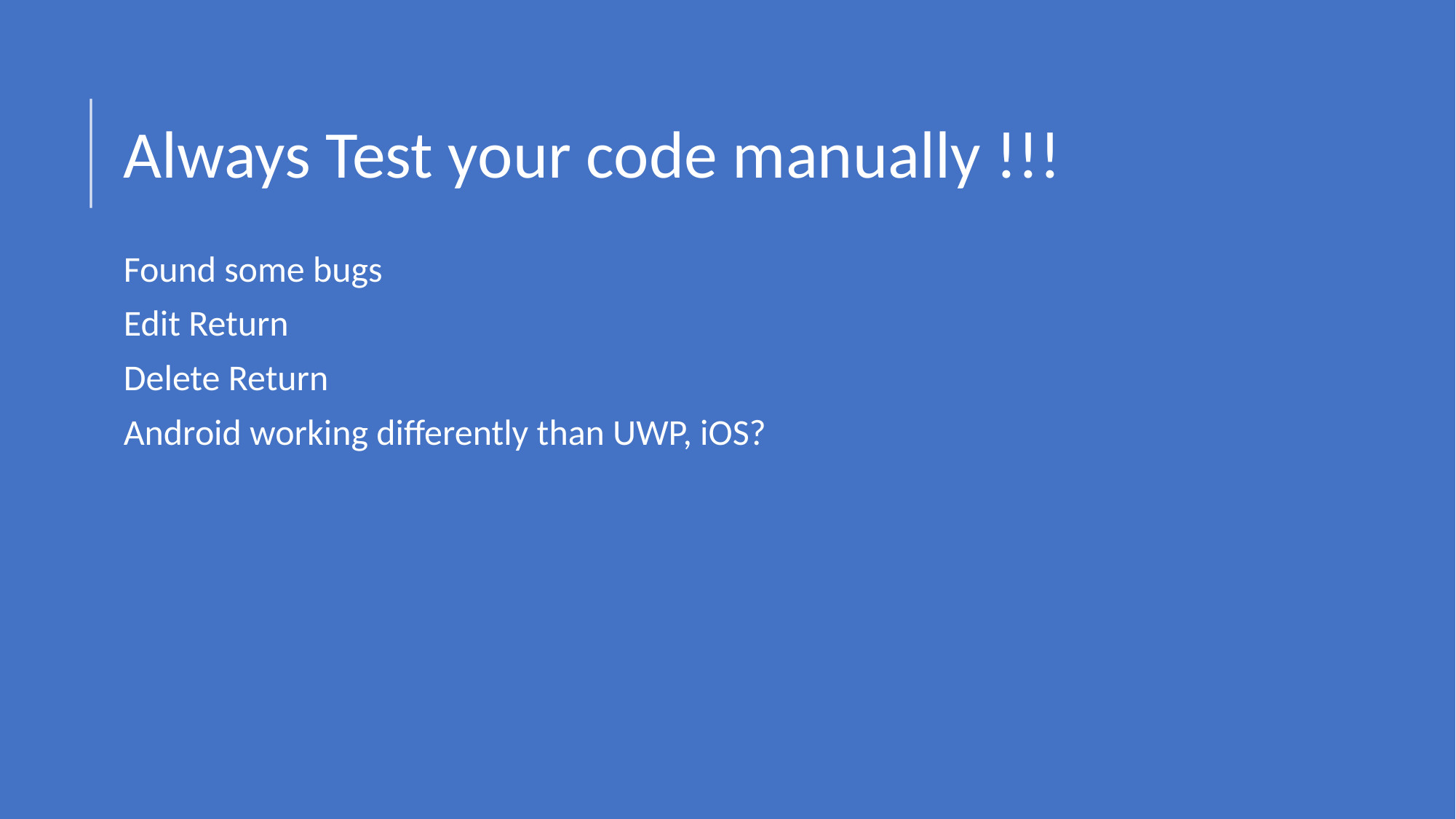

# Always Test your code manually !!!
Found some bugs
Edit Return
Delete Return
Android working differently than UWP, iOS?